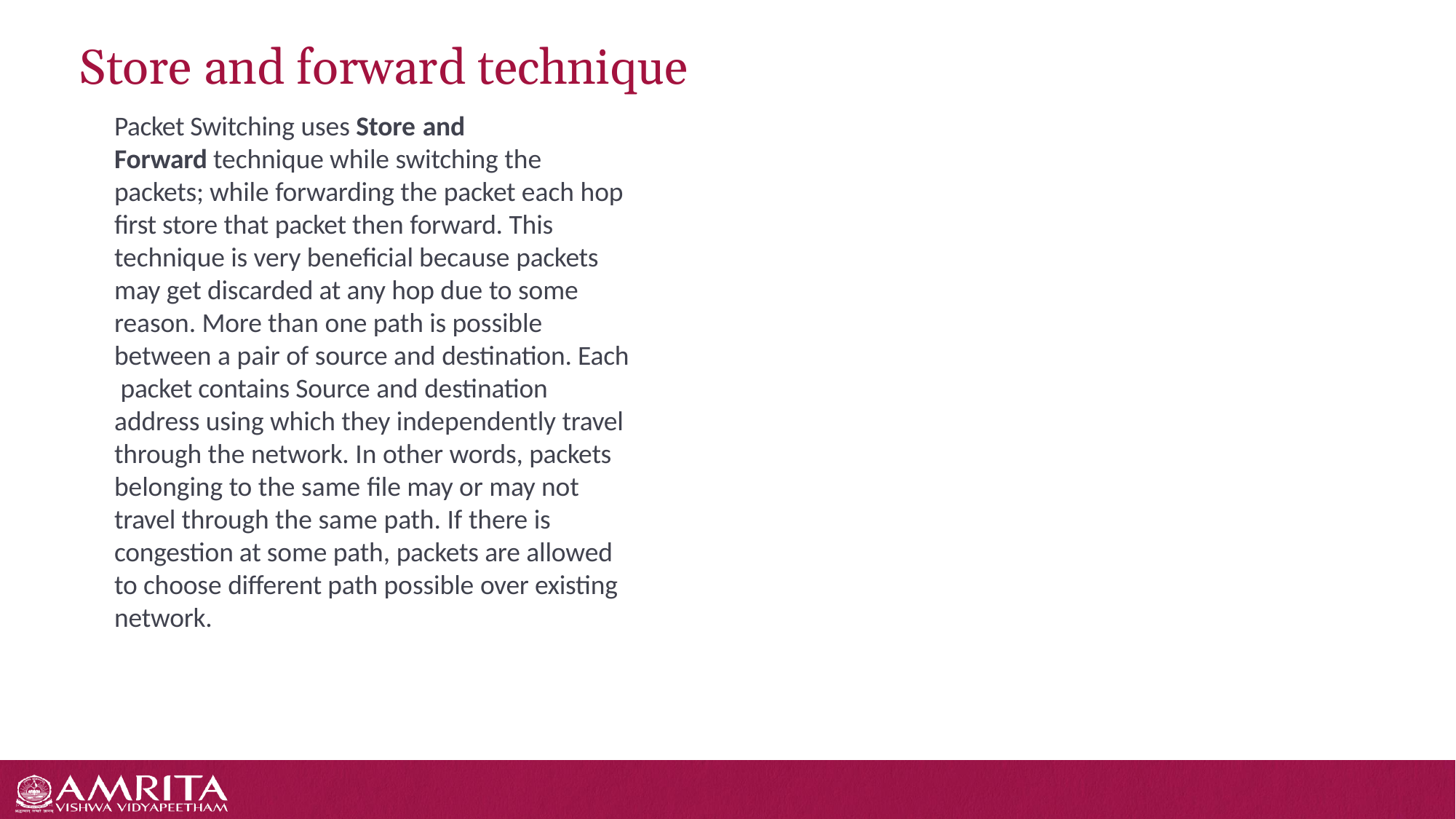

# Store and forward technique
Packet Switching uses Store and
Forward technique while switching the  packets; while forwarding the packet each hop  first store that packet then forward. This  technique is very beneficial because packets  may get discarded at any hop due to some  reason. More than one path is possible  between a pair of source and destination. Each  packet contains Source and destination  address using which they independently travel  through the network. In other words, packets  belonging to the same file may or may not  travel through the same path. If there is  congestion at some path, packets are allowed  to choose different path possible over existing  network.